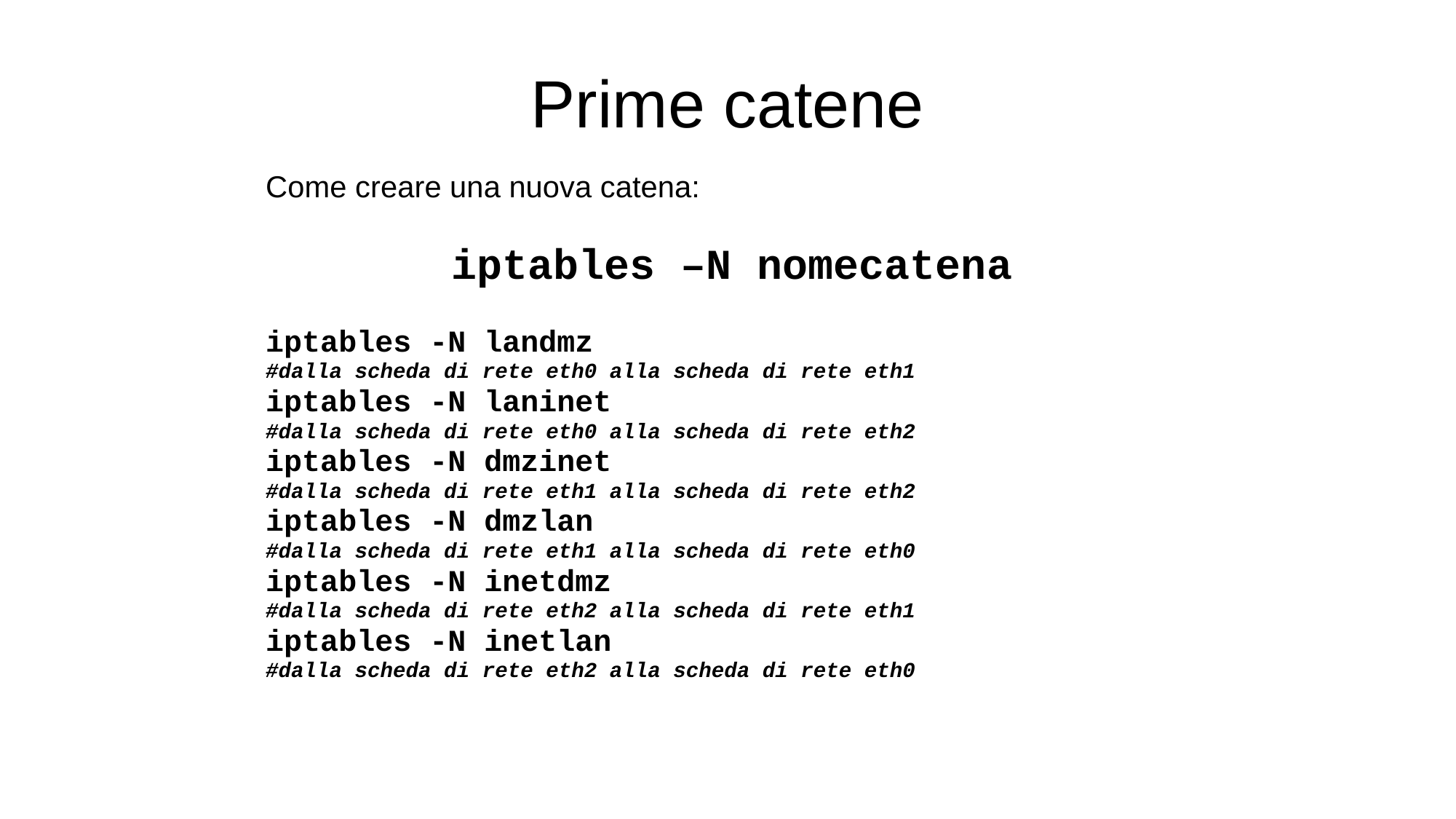

# Prime catene
Come creare una nuova catena:

iptables –N nomecatena

iptables -N landmz
#dalla scheda di rete eth0 alla scheda di rete eth1
iptables -N laninet
#dalla scheda di rete eth0 alla scheda di rete eth2
iptables -N dmzinet
#dalla scheda di rete eth1 alla scheda di rete eth2
iptables -N dmzlan
#dalla scheda di rete eth1 alla scheda di rete eth0
iptables -N inetdmz
#dalla scheda di rete eth2 alla scheda di rete eth1
iptables -N inetlan
#dalla scheda di rete eth2 alla scheda di rete eth0